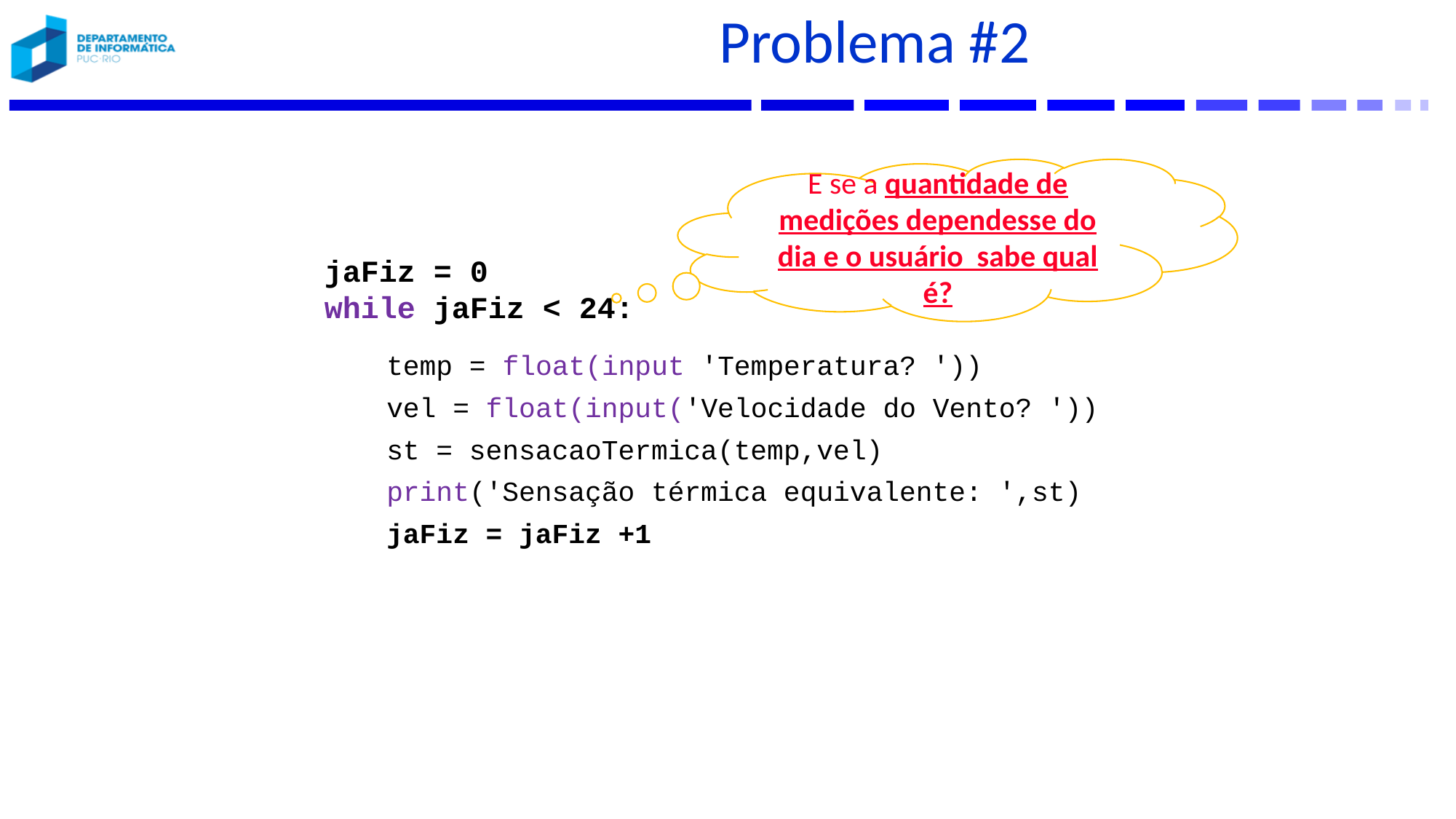

# Problema #2
E se a quantidade de medições dependesse do dia e o usuário  sabe qual é?
jaFiz = 0
while jaFiz < 24:

temp = float(input('Temperatura? '))
vel = float(input('Velocidade do Vento? '))
st = sensacaoTermica(temp,vel)
print('Sensação térmica equivalente: ',st)
jaFiz = jaFiz +1